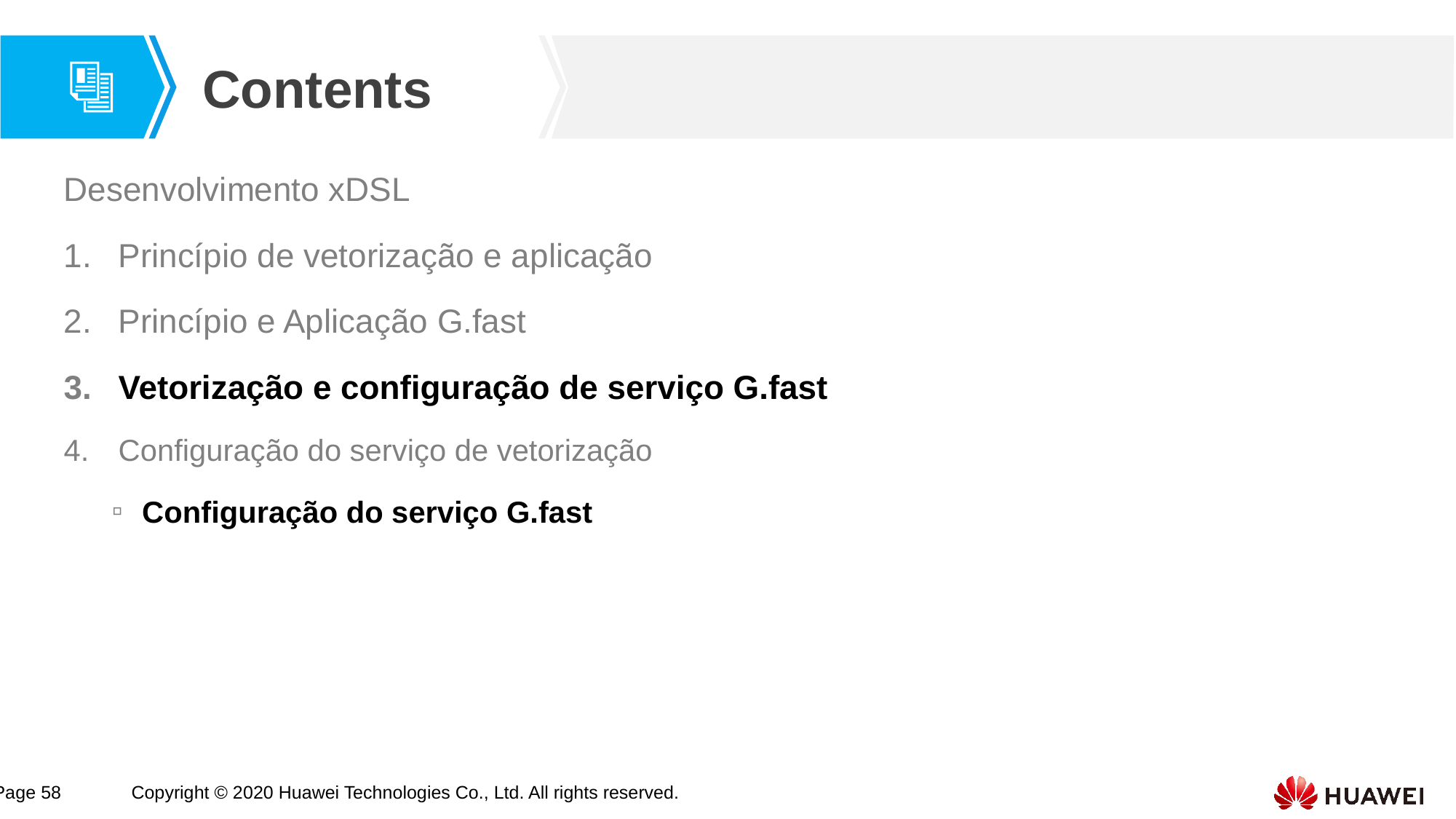

Desenvolvimento xDSL
Princípio de vetorização e aplicação
Princípio e Aplicação G.fast
Vetorização e configuração de serviço G.fast
Configuração do serviço de vetorização
Configuração do serviço G.fast